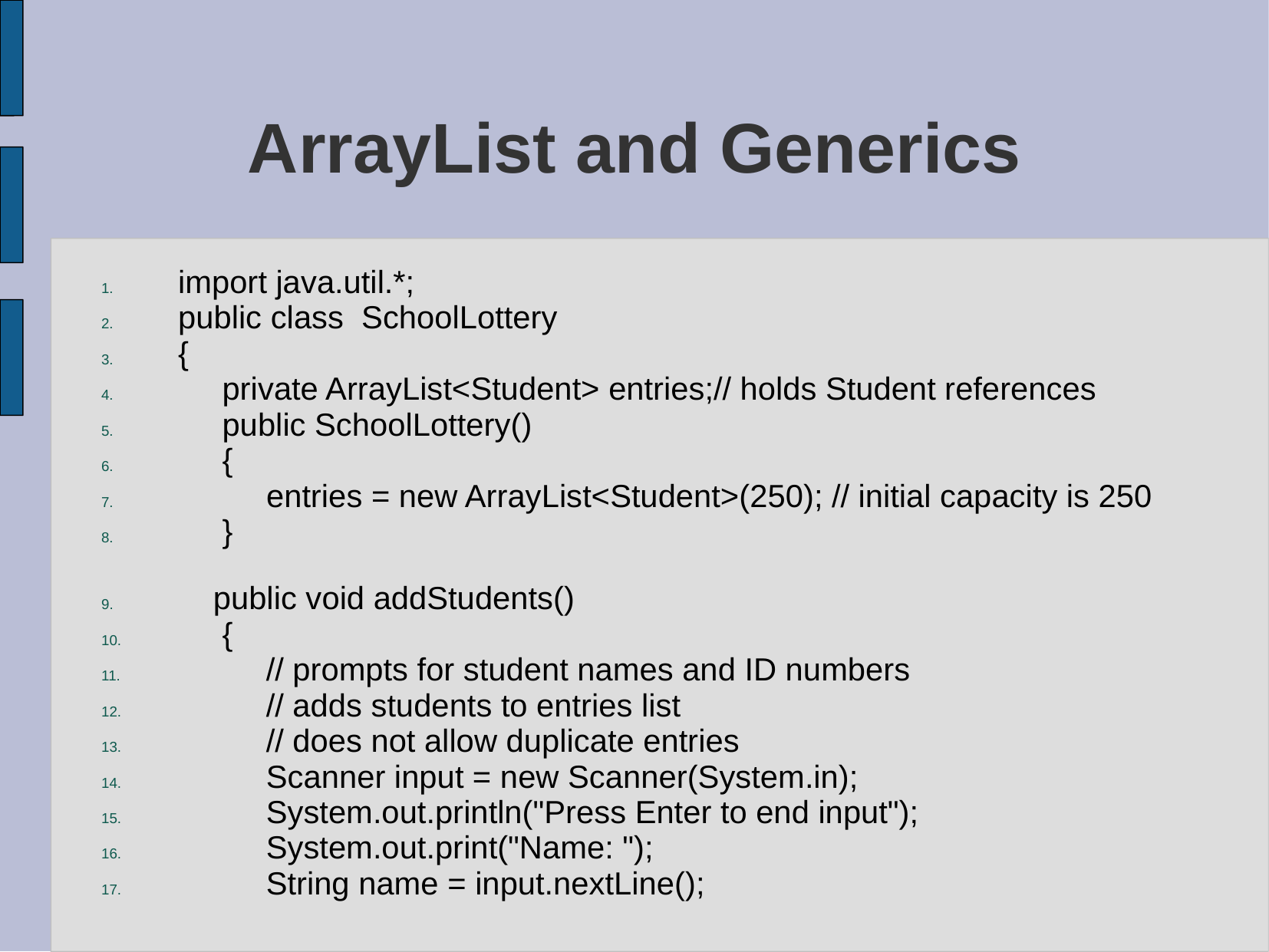

# ArrayList and Generics
import java.util.*;
public class  SchoolLottery
{
     private ArrayList<Student> entries;// holds Student references
     public SchoolLottery()
     {
          entries = new ArrayList<Student>(250); // initial capacity is 250
     }
    public void addStudents()
     {
          // prompts for student names and ID numbers
          // adds students to entries list
          // does not allow duplicate entries
          Scanner input = new Scanner(System.in);
          System.out.println("Press Enter to end input");
          System.out.print("Name: ");
          String name = input.nextLine();